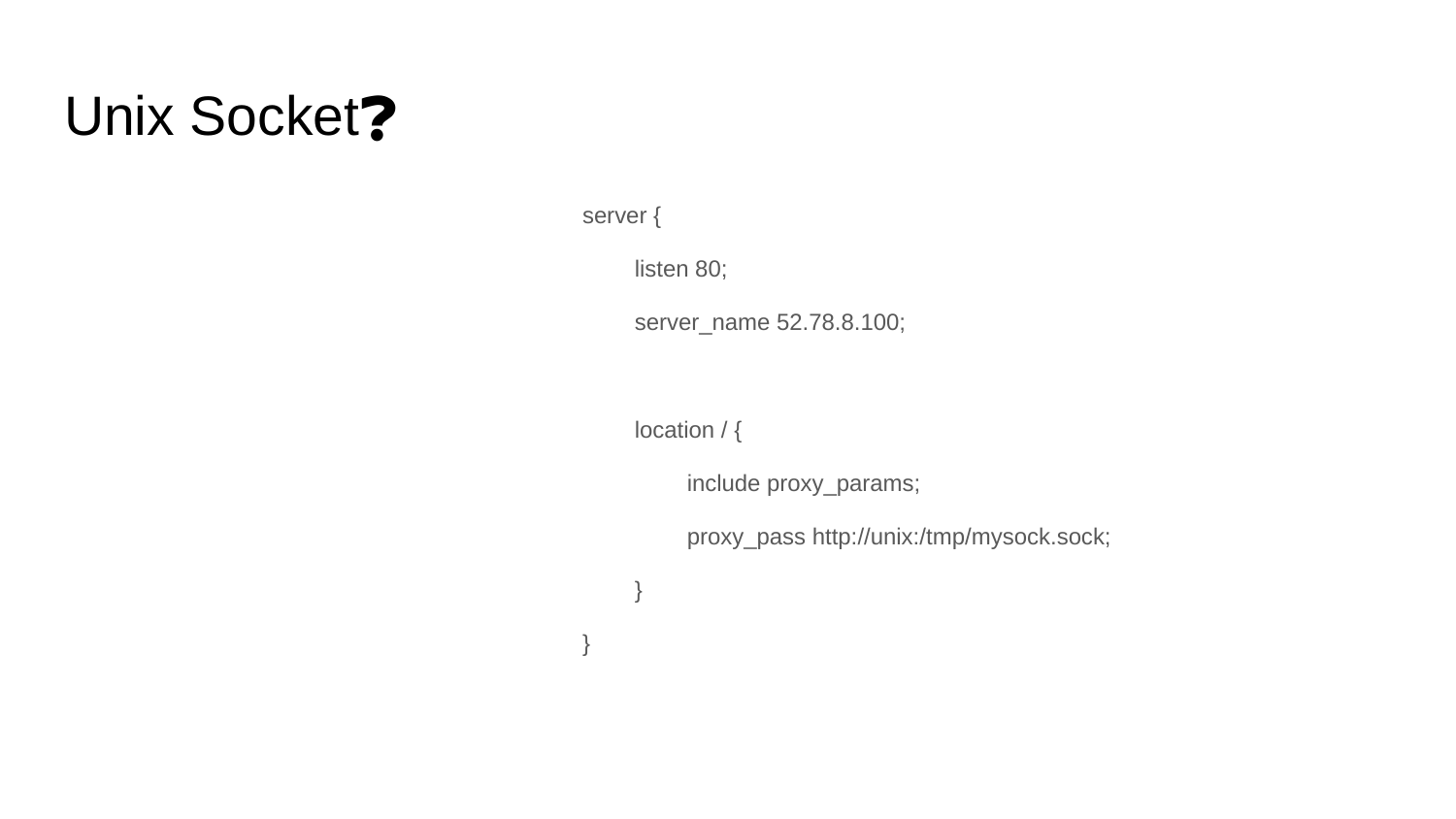

# Unix Socket❓
server {
        listen 80;
        server_name 52.78.8.100;

        location / {
                include proxy_params;
                proxy_pass http://unix:/tmp/mysock.sock;
        }
}